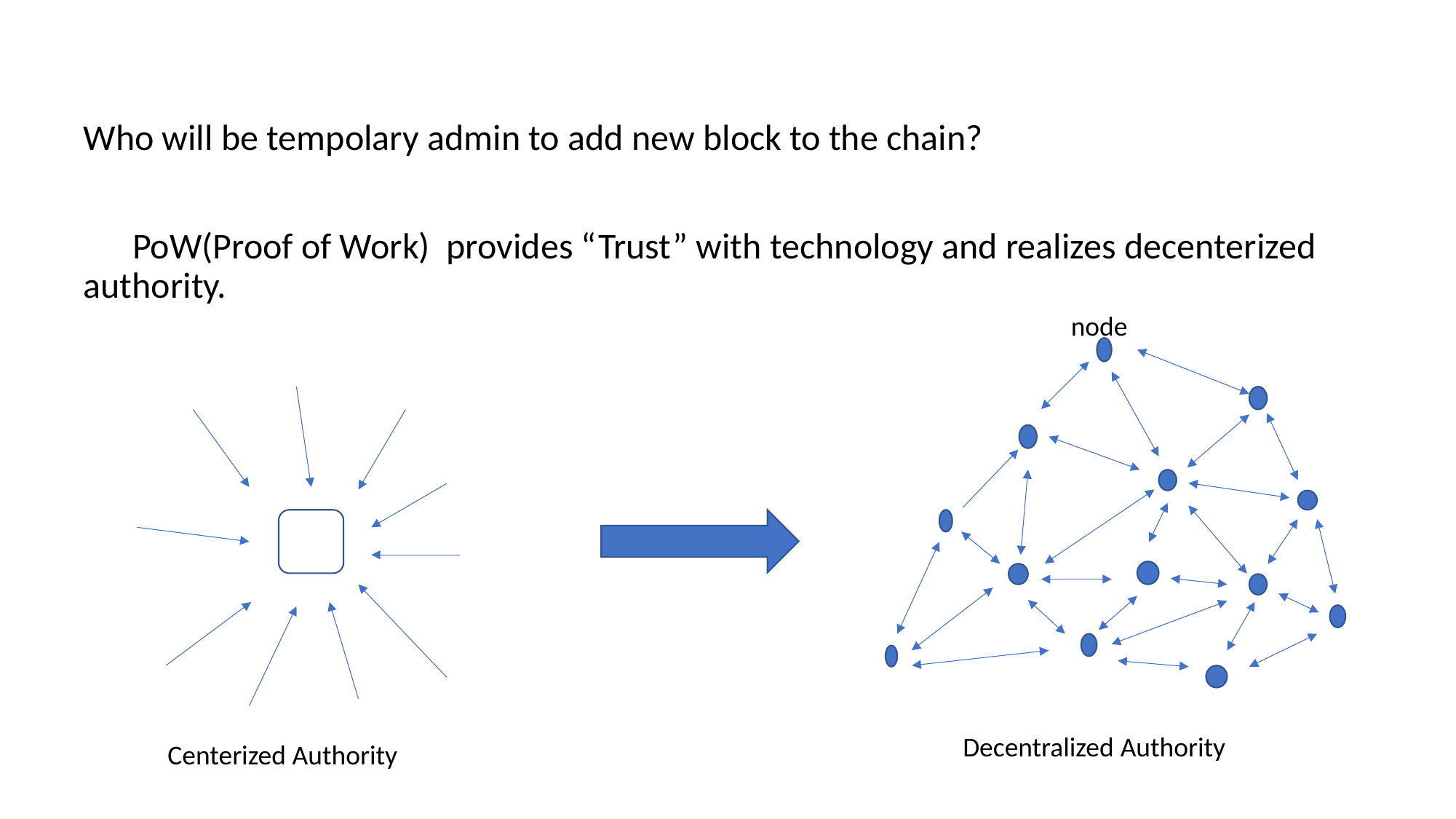

Who will be tempolary admin to add new block to the chain?

      PoW(Proof of Work)  provides “Trust” with technology and realizes decenterized authority.

node

Decentralized Authority
Centerized Authority